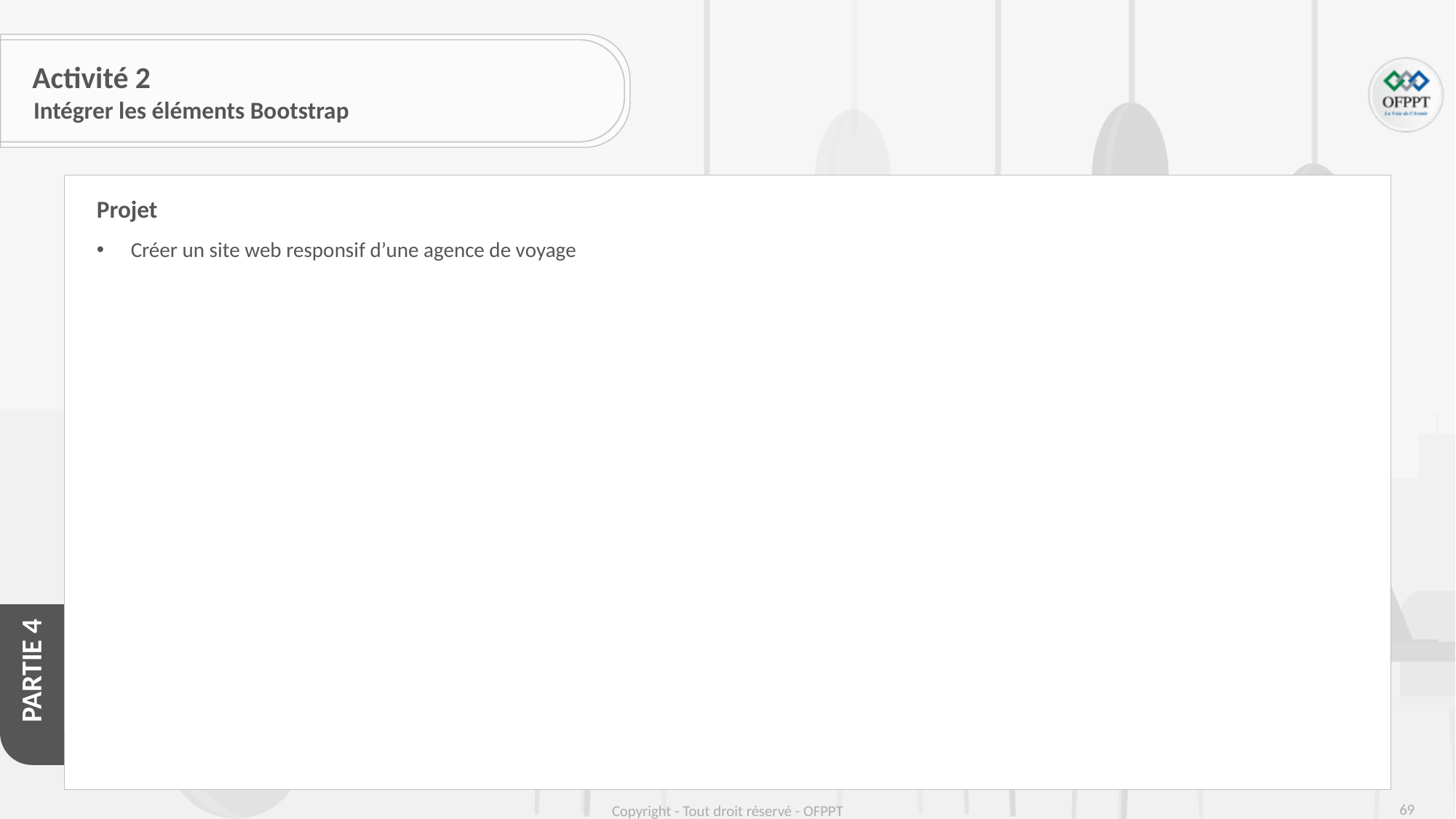

# Activité 2
Intégrer les éléments Bootstrap
Projet
Créer un site web responsif d’une agence de voyage